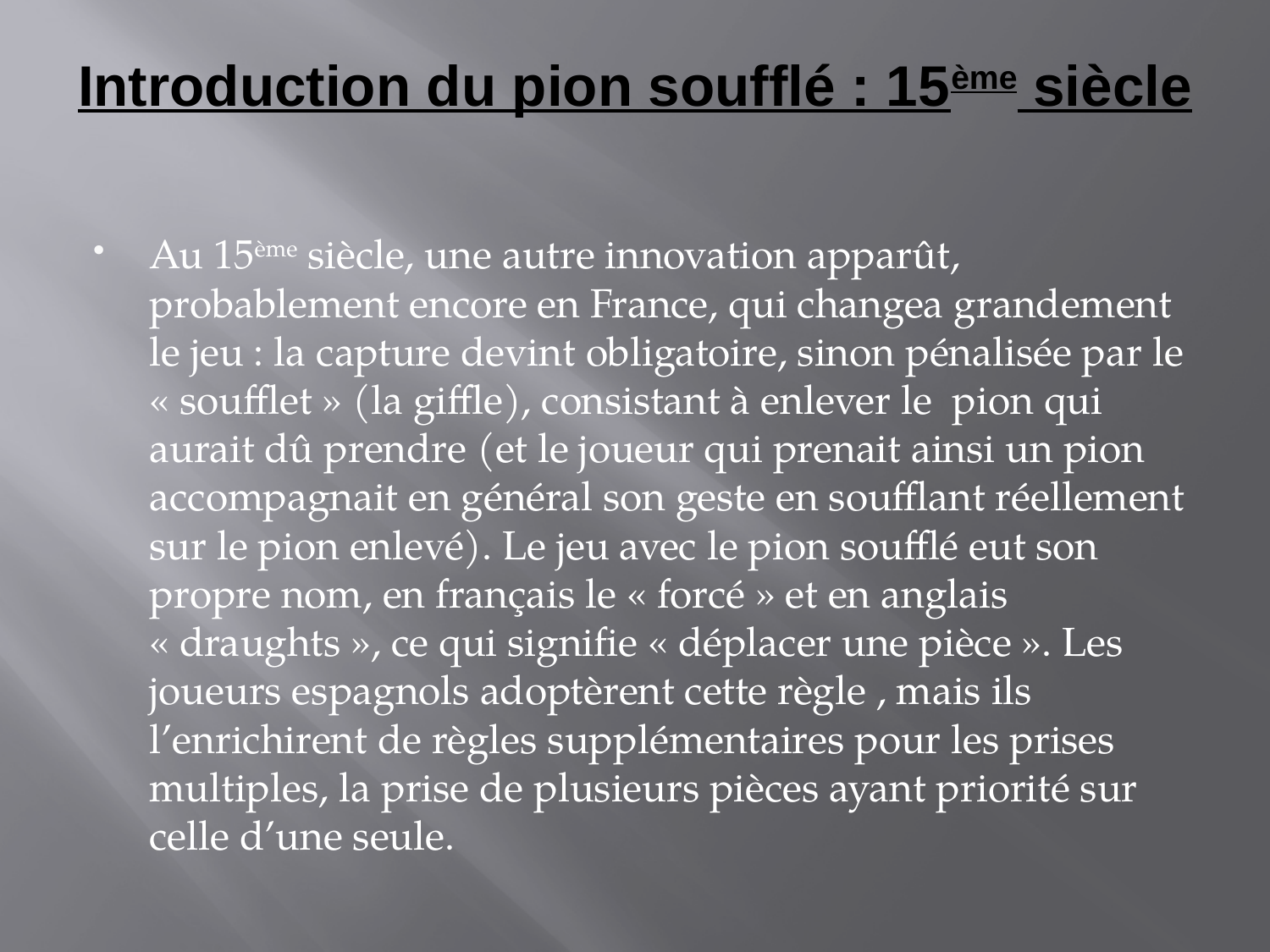

# Introduction du pion soufflé : 15ème siècle
Au 15ème siècle, une autre innovation apparût, probablement encore en France, qui changea grandement le jeu : la capture devint obligatoire, sinon pénalisée par le « soufflet » (la giffle), consistant à enlever le  pion qui aurait dû prendre (et le joueur qui prenait ainsi un pion accompagnait en général son geste en soufflant réellement sur le pion enlevé). Le jeu avec le pion soufflé eut son propre nom, en français le « forcé » et en anglais « draughts », ce qui signifie « déplacer une pièce ». Les joueurs espagnols adoptèrent cette règle , mais ils l’enrichirent de règles supplémentaires pour les prises multiples, la prise de plusieurs pièces ayant priorité sur celle d’une seule.